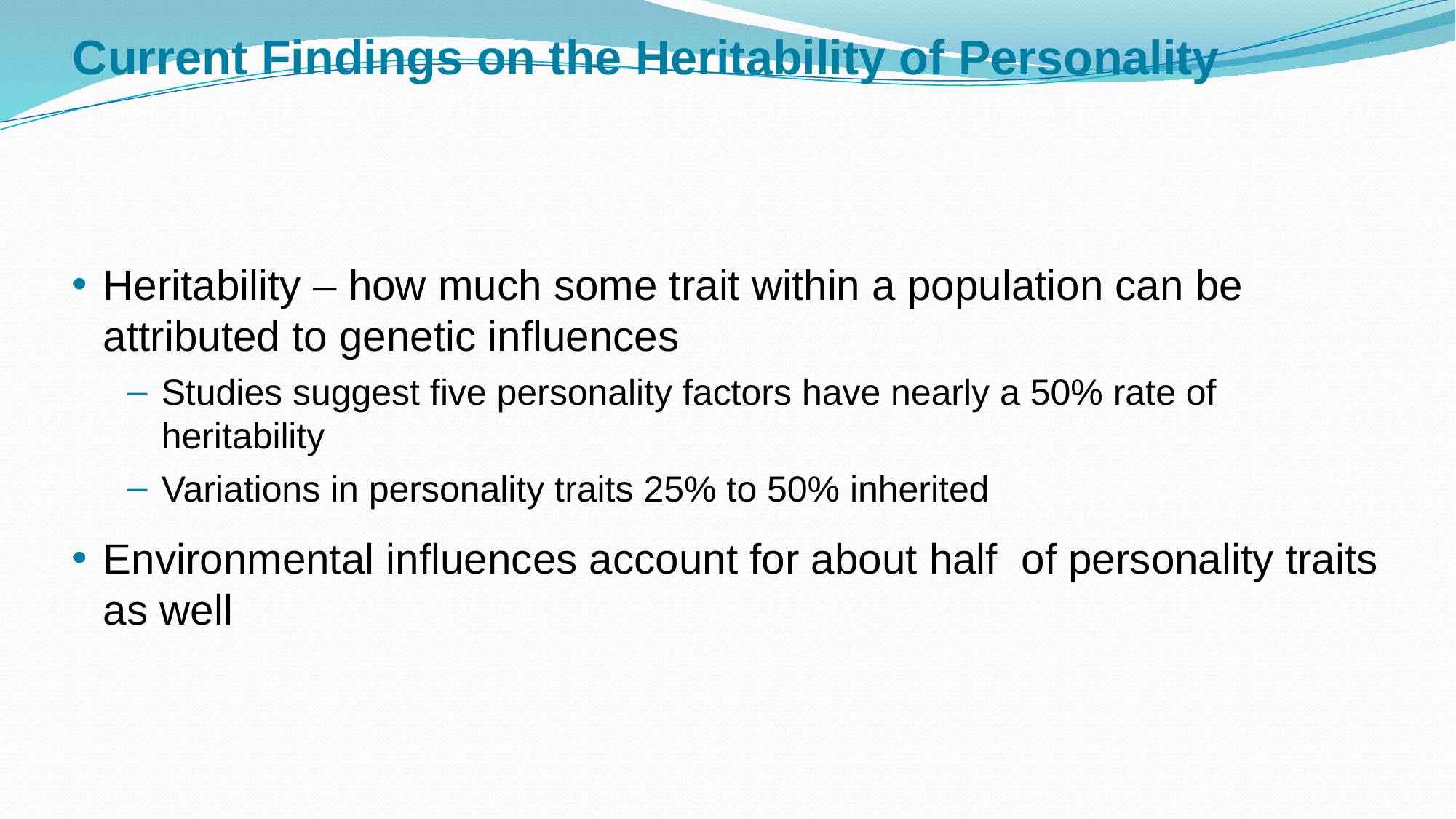

# Current Findings on the Heritability of Personality
Heritability – how much some trait within a population can be attributed to genetic influences
Studies suggest five personality factors have nearly a 50% rate of heritability
Variations in personality traits 25% to 50% inherited
Environmental influences account for about half  of personality traits as well